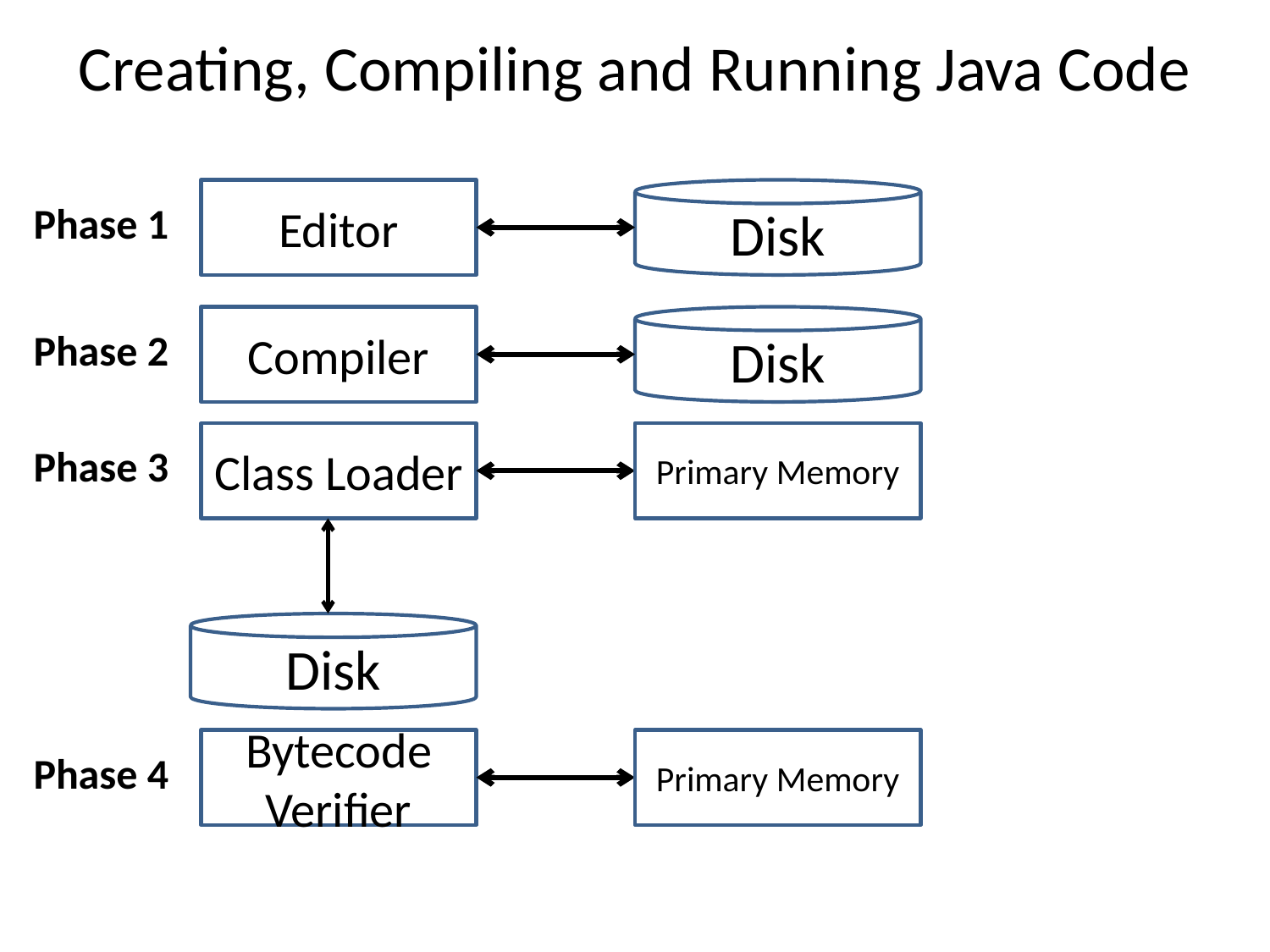

# Creating, Compiling and Running Java Code
Editor
Disk
Phase 1
Compiler
Disk
Phase 2
Class Loader
Phase 3
Primary Memory
Disk
Bytecode Verifier
Phase 4
Primary Memory